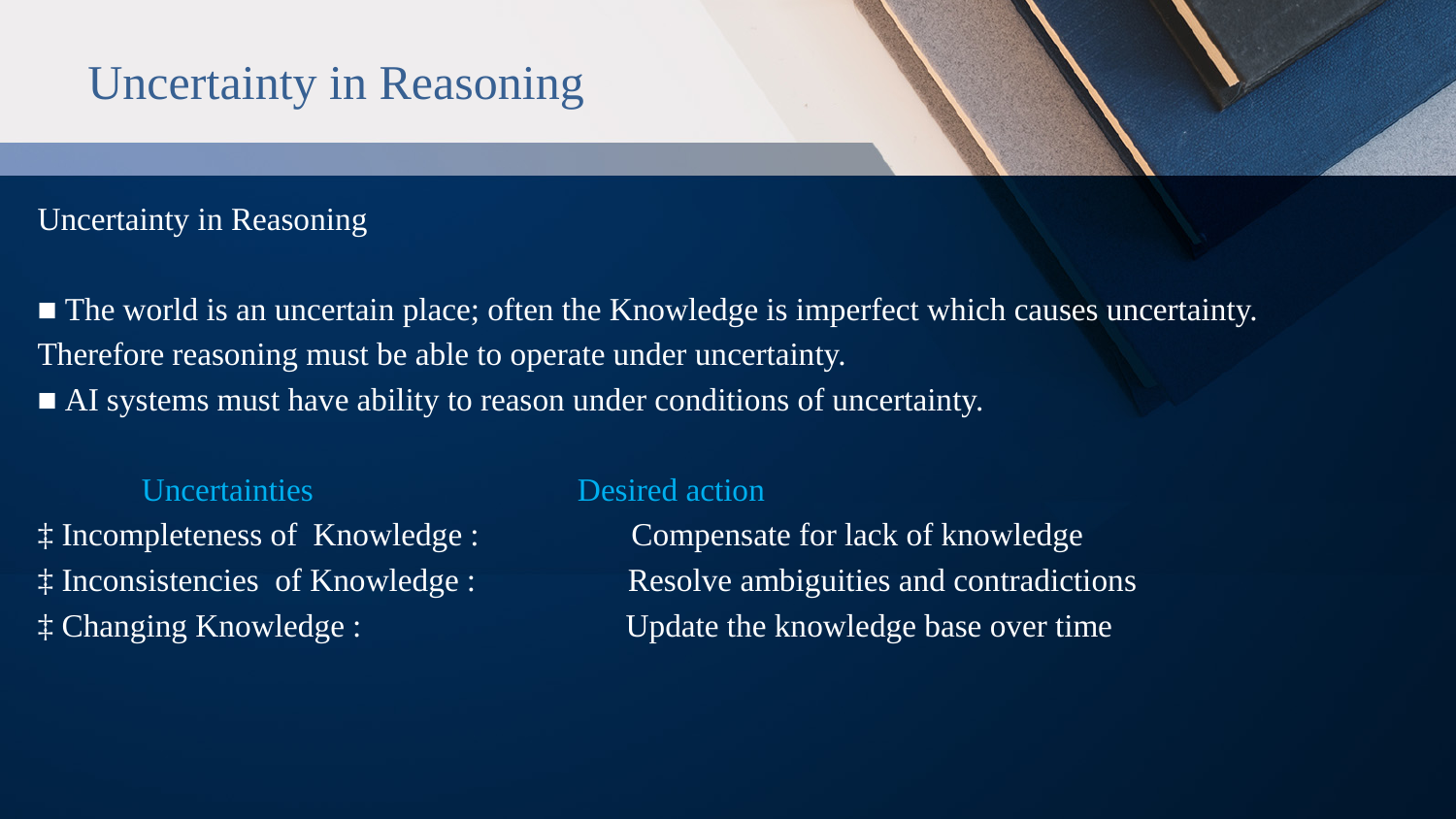

Uncertainty in Reasoning
Uncertainty in Reasoning

■ The world is an uncertain place; often the Knowledge is imperfect which causes uncertainty.
Therefore reasoning must be able to operate under uncertainty.
■ AI systems must have ability to reason under conditions of uncertainty.

             Uncertainties                                 Desired action
‡ Incompleteness of  Knowledge :                   Compensate for lack of knowledge
‡ Inconsistencies  of Knowledge :                   Resolve ambiguities and contradictions
‡ Changing Knowledge :                                 Update the knowledge base over time